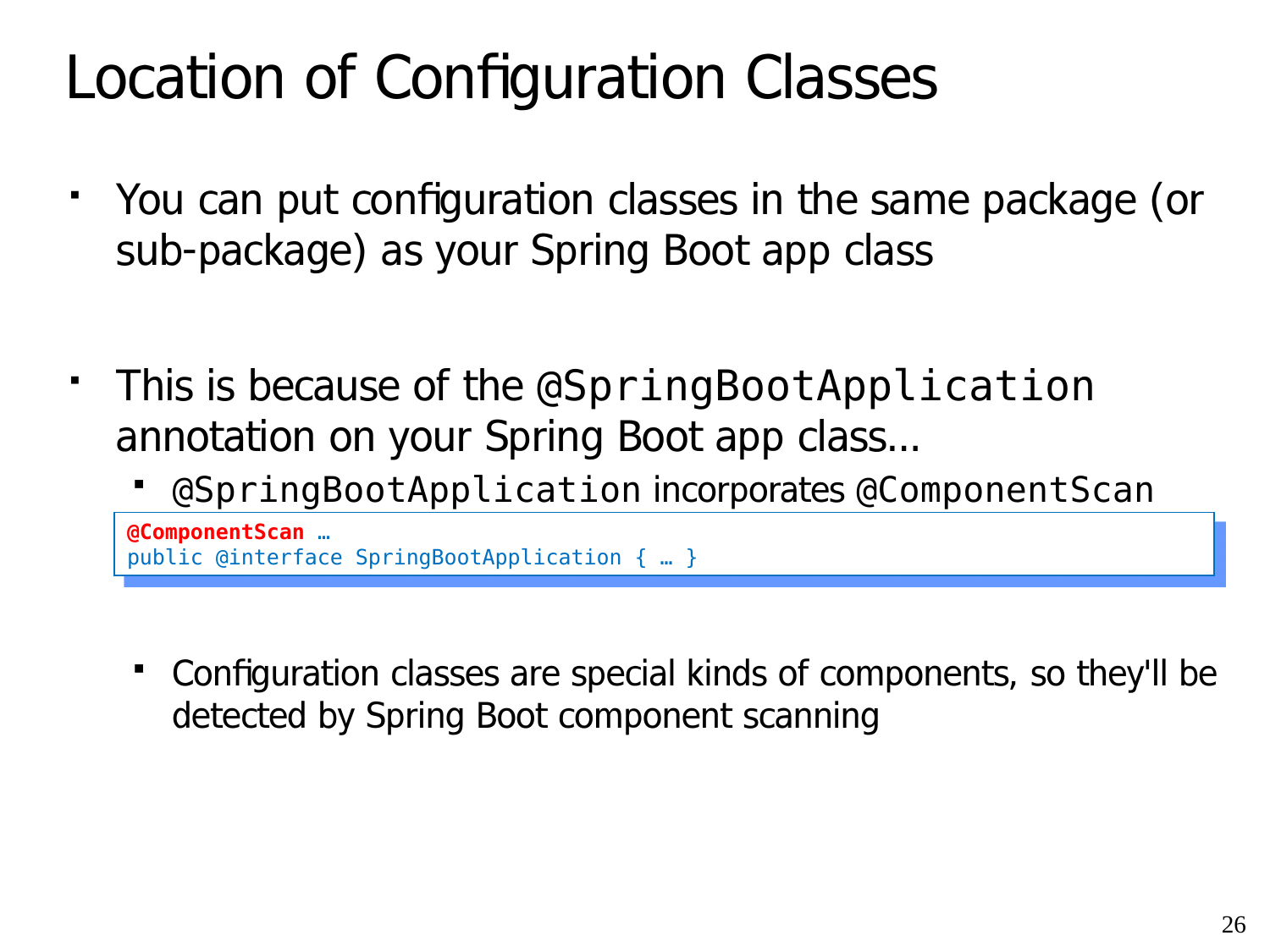

# Location of Configuration Classes
You can put configuration classes in the same package (or sub-package) as your Spring Boot app class

This is because of the @SpringBootApplication annotation on your Spring Boot app class…
@SpringBootApplication incorporates @ComponentScan

Configuration classes are special kinds of components, so they'll be detected by Spring Boot component scanning
@ComponentScan …
public @interface SpringBootApplication { … }
26